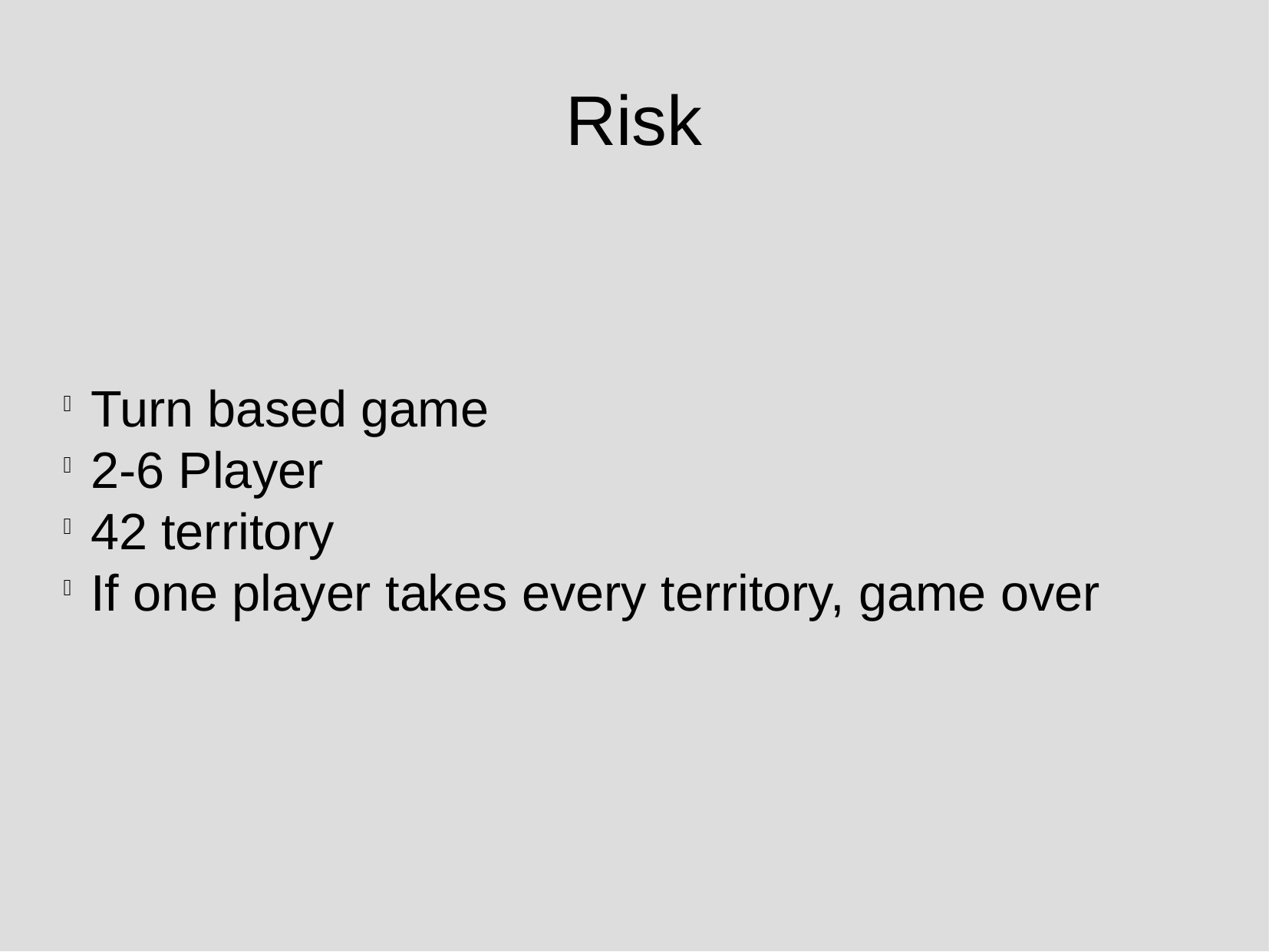

Risk
Turn based game
2-6 Player
42 territory
If one player takes every territory, game over